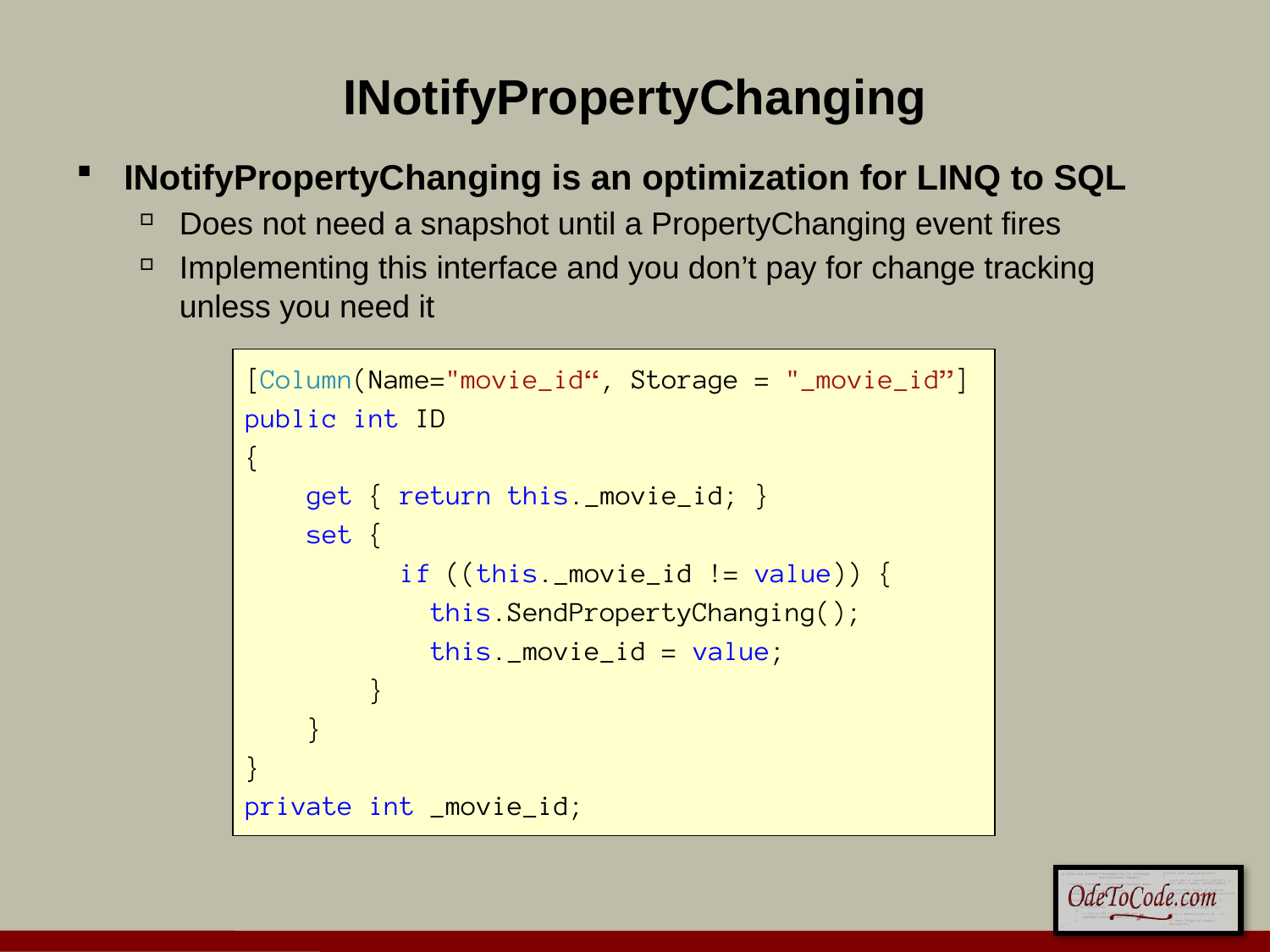

# INotifyPropertyChanging
INotifyPropertyChanging is an optimization for LINQ to SQL
Does not need a snapshot until a PropertyChanging event fires
Implementing this interface and you don’t pay for change tracking unless you need it

[Column(Name="movie_id“, Storage = "_movie_id”]
public int ID
{
    get { return this._movie_id; }
    set {
          if ((this._movie_id != value)) {
            this.SendPropertyChanging();
            this._movie_id = value;
        }
    }
}
private int _movie_id;